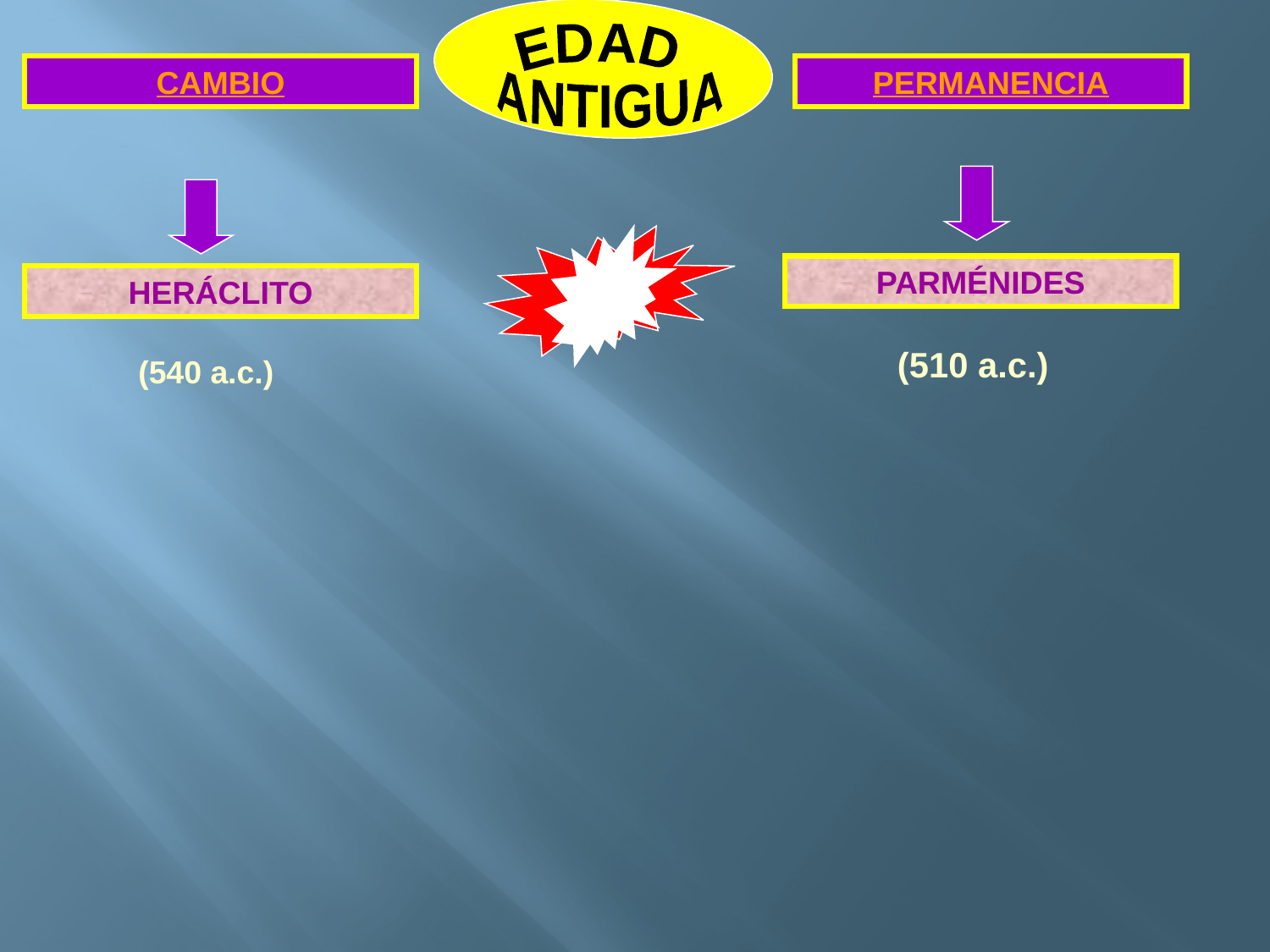

EDAD
PERMANENCIA
CAMBIO
ANTIGUA

PARMÉNIDES
HERÁCLITO
(510 a.c.)
(540 a.c.)